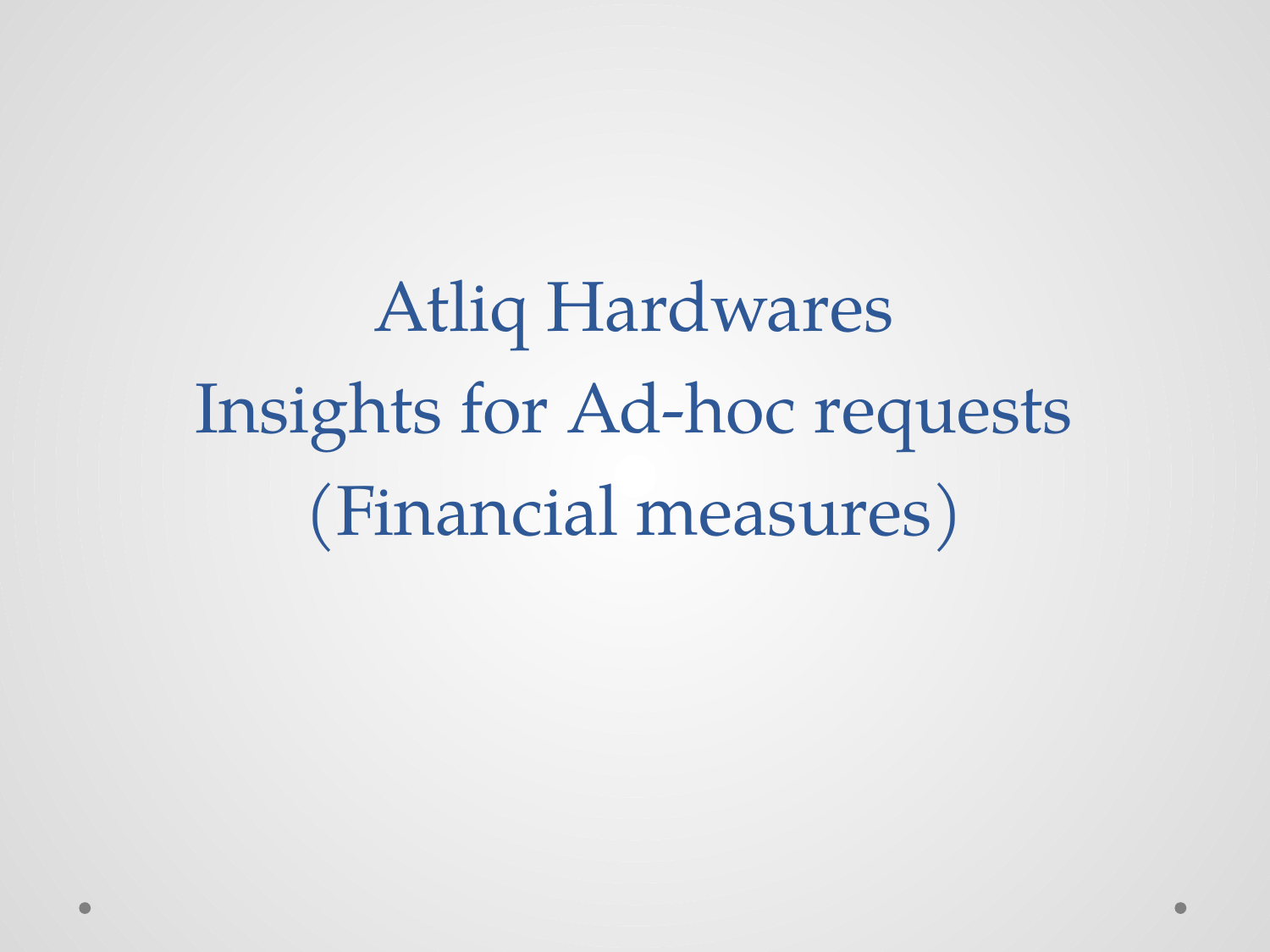

# Atliq Hardwares Insights for Ad-hoc requests (Financial measures)